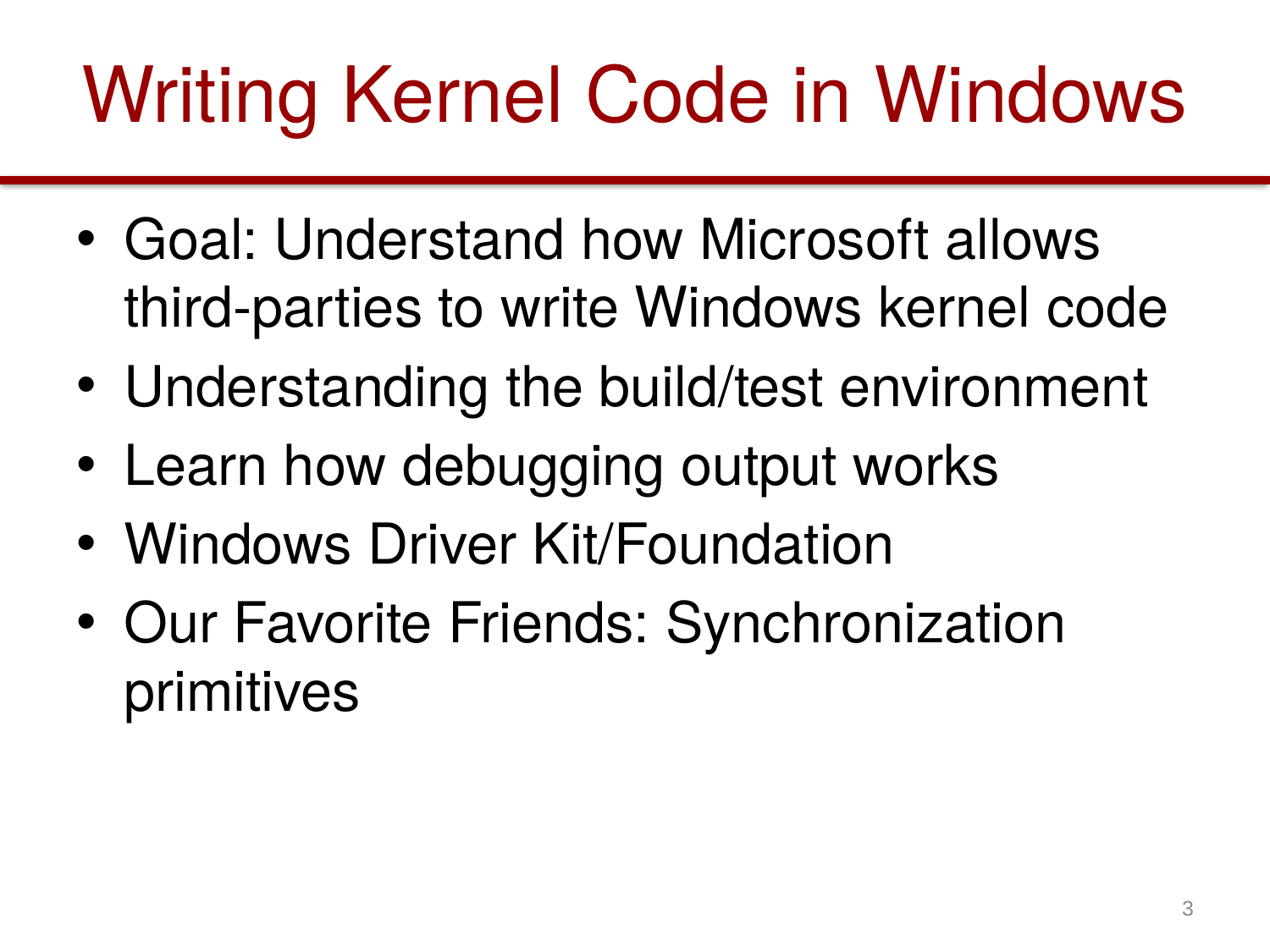

# Writing Kernel Code in Windows
Goal: Understand how Microsoft allows third-parties to write Windows kernel code
Understanding the build/test environment
Learn how debugging output works
Windows Driver Kit/Foundation
Our Favorite Friends: Synchronization primitives
3